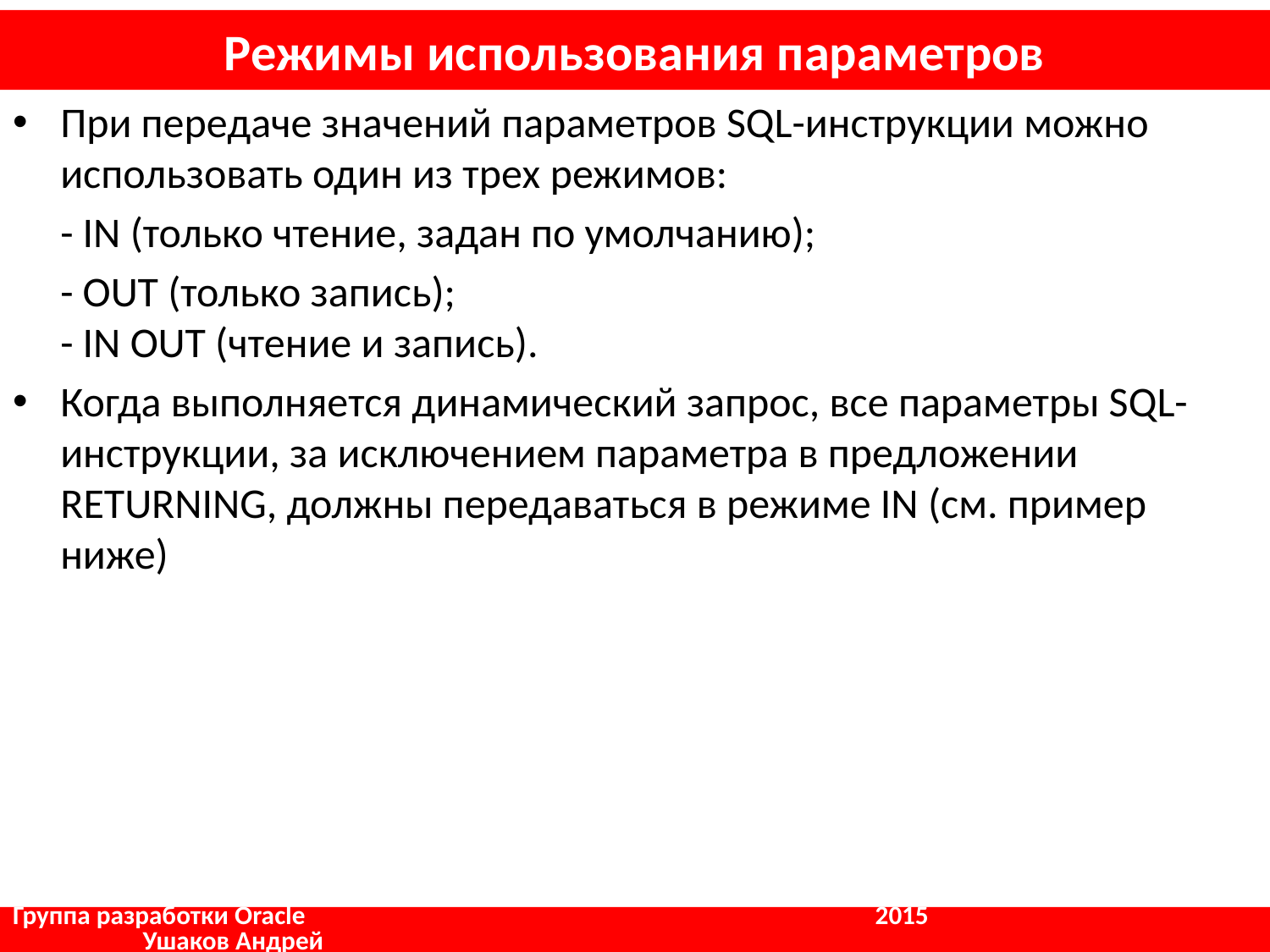

# Режимы использования параметров
При передаче значений параметров SQL-инструкции можно использовать один из трех режимов:
	- IN (только чтение, задан по умолчанию);
	- OUT (только запись);
- IN OUT (чтение и запись).
Когда выполняется динамический запрос, все параметры SQL-инструкции, за исключением параметра в предложении RETURNING, должны передаваться в режиме IN (см. пример ниже)
Группа разработки Oracle				                 2015		                                        Ушаков Андрей